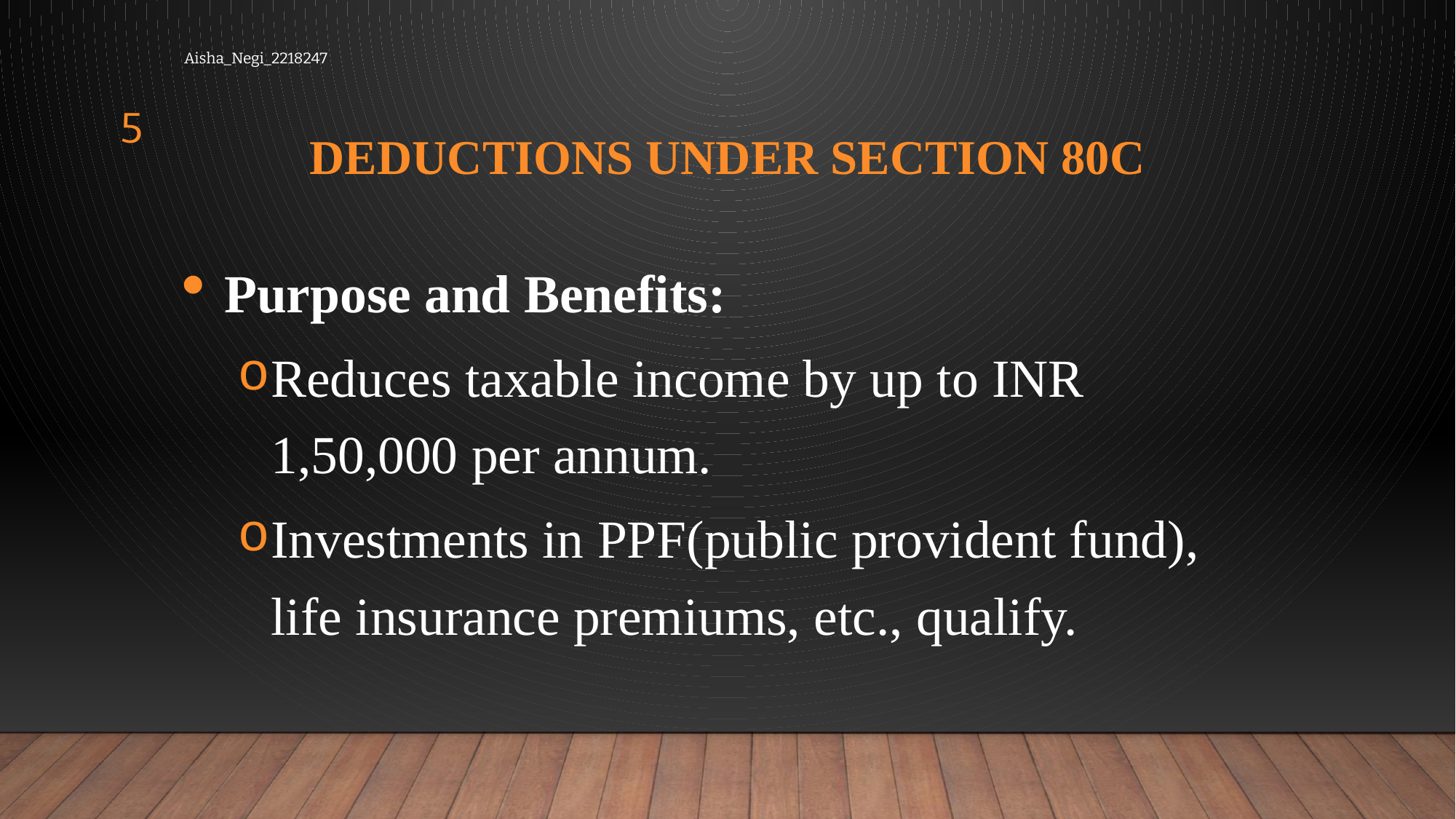

Aisha_Negi_2218247
5
# Deductions under Section 80C
Purpose and Benefits:
Reduces taxable income by up to INR 1,50,000 per annum.
Investments in PPF(public provident fund), life insurance premiums, etc., qualify.